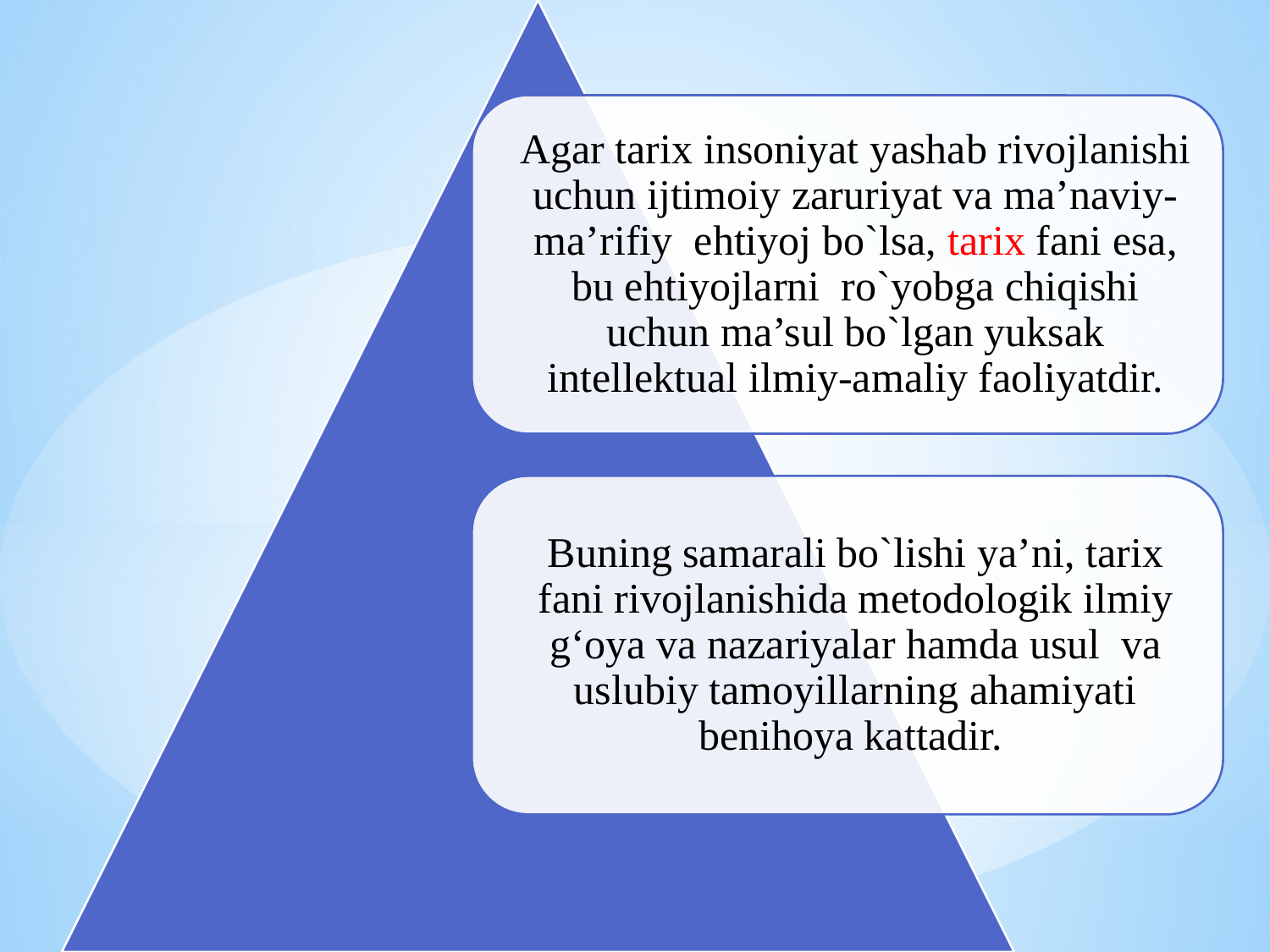

Agar tarix insoniyat yashab rivojlanishi uchun ijtimoiy zaruriyat va ma’naviy-ma’rifiy  ehtiyoj bo`lsa, tarix fani esa, bu ehtiyojlarni  ro`yobga chiqishi uchun ma’sul bo`lgan yuksak intellektual ilmiy-amaliy faoliyatdir.
Buning samarali bo`lishi ya’ni, tarix fani rivojlanishida metodologik ilmiy g‘oya va nazariyalar hamda usul  va uslubiy tamoyillarning ahamiyati benihoya kattadir.